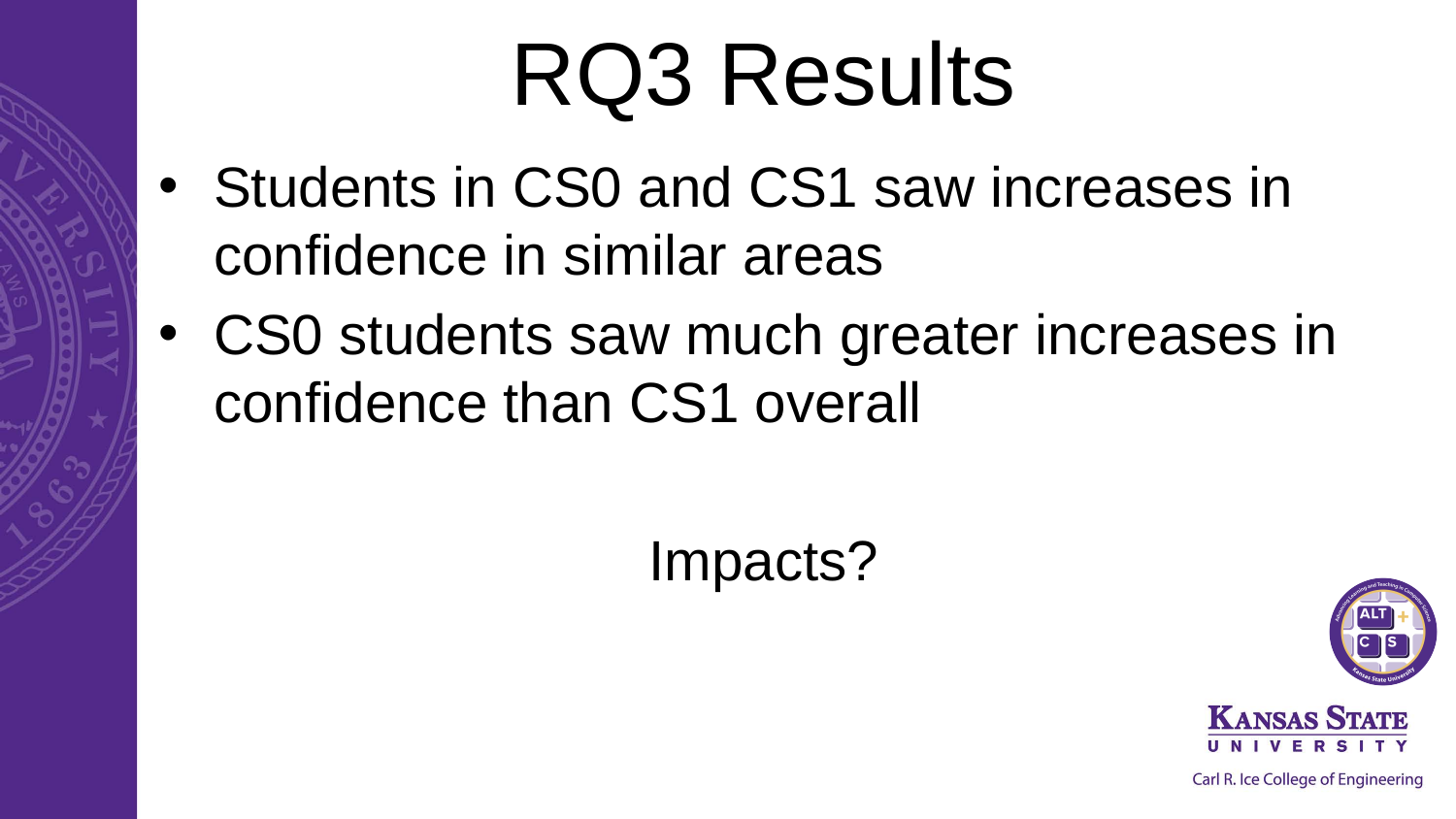

# RQ3 Results
Students in CS0 and CS1 saw increases in confidence in similar areas
CS0 students saw much greater increases in confidence than CS1 overall

Impacts?